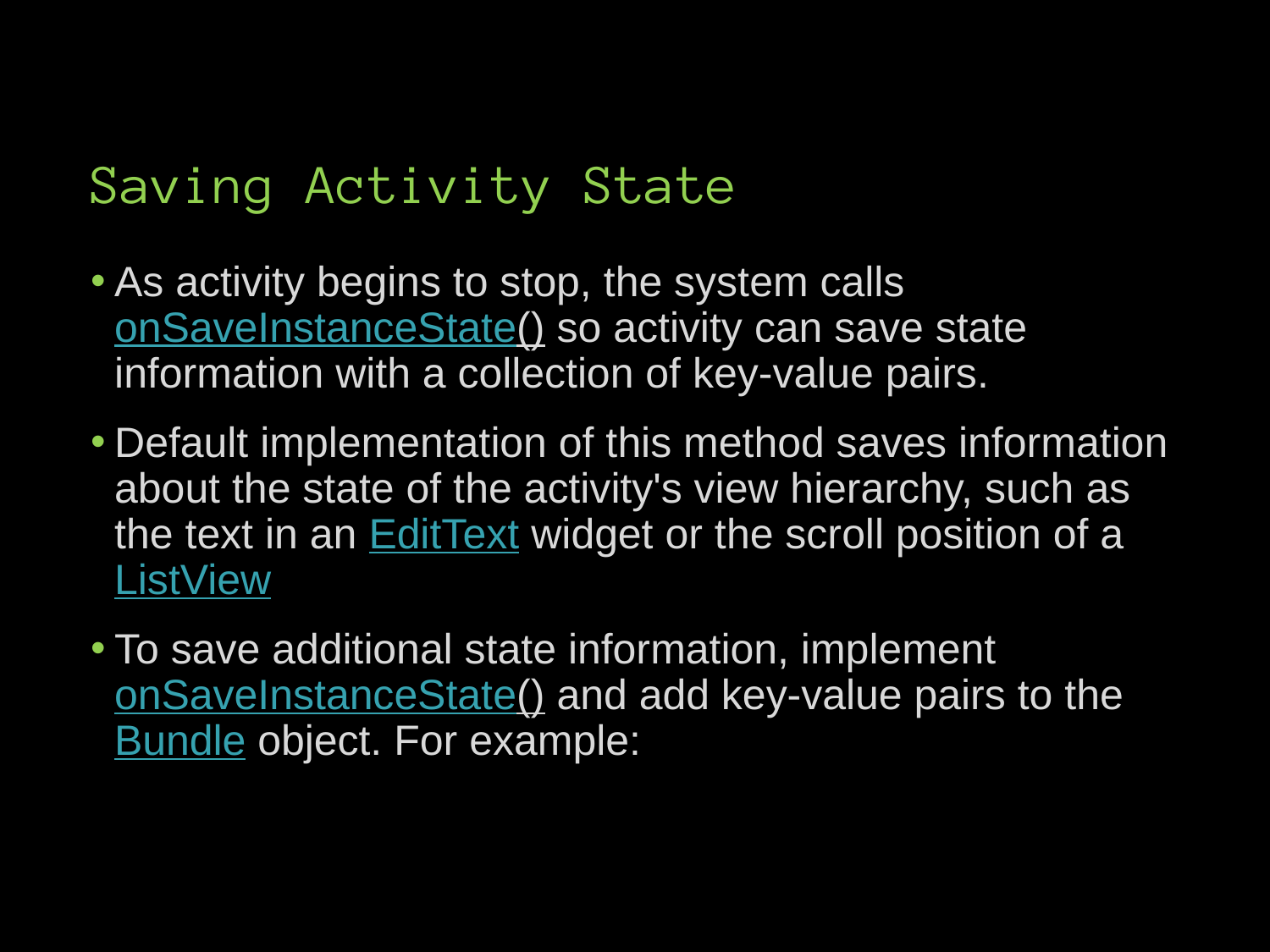

# Saving Activity State
As activity begins to stop, the system calls onSaveInstanceState() so activity can save state information with a collection of key-value pairs.
Default implementation of this method saves information about the state of the activity's view hierarchy, such as the text in an EditText widget or the scroll position of a ListView
To save additional state information, implement onSaveInstanceState() and add key-value pairs to the Bundle object. For example: